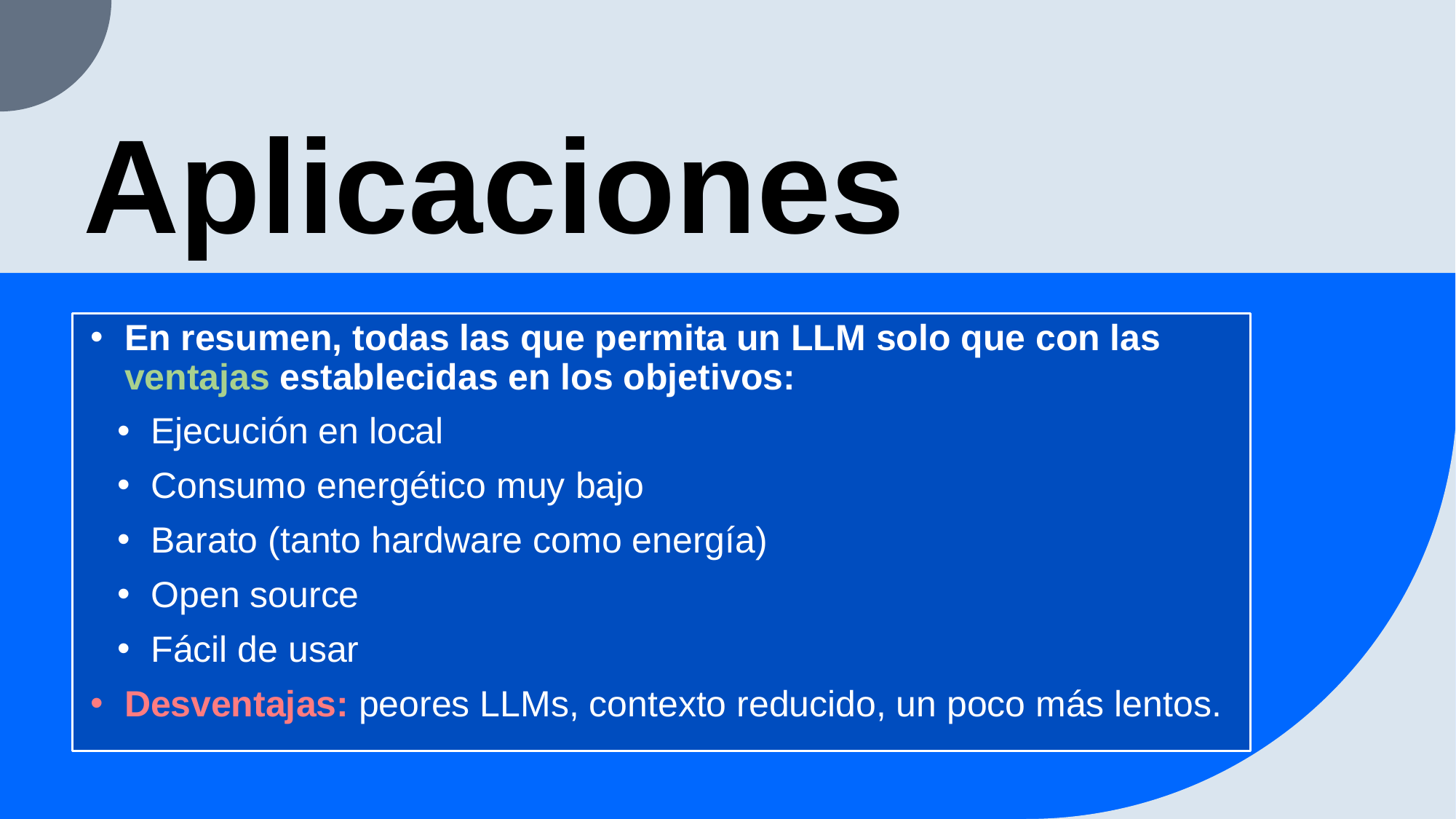

# Aplicaciones
En resumen, todas las que permita un LLM solo que con las ventajas establecidas en los objetivos:
Ejecución en local
Consumo energético muy bajo
Barato (tanto hardware como energía)
Open source
Fácil de usar
Desventajas: peores LLMs, contexto reducido, un poco más lentos.